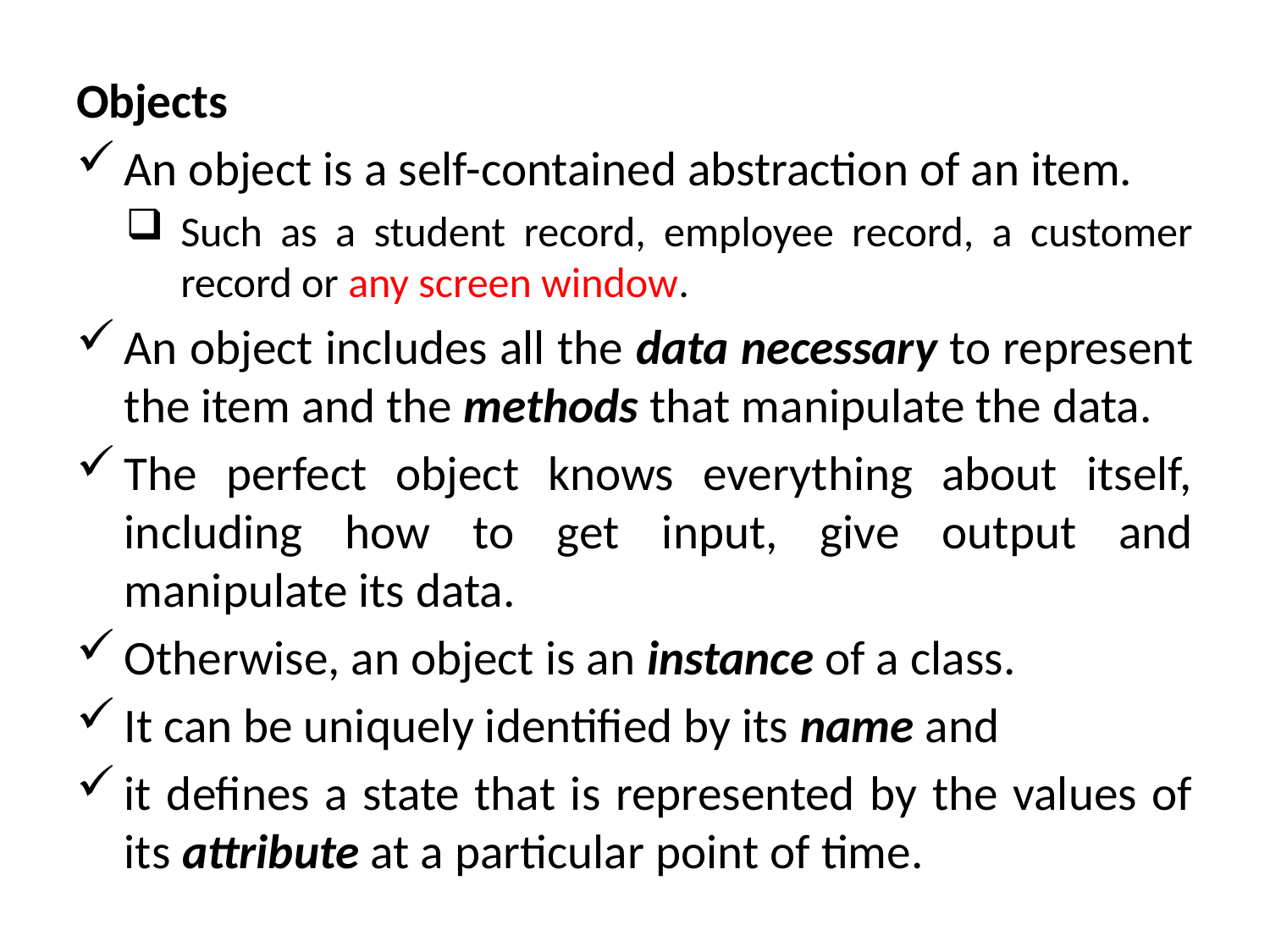

Objects
An object is a self-contained abstraction of an item.
Such as a student record, employee record, a customer record or any screen window.
An object includes all the data necessary to represent the item and the methods that manipulate the data.
The perfect object knows everything about itself, including how to get input, give output and manipulate its data.
Otherwise, an object is an instance of a class.
It can be uniquely identified by its name and
it defines a state that is represented by the values of its attribute at a particular point of time.